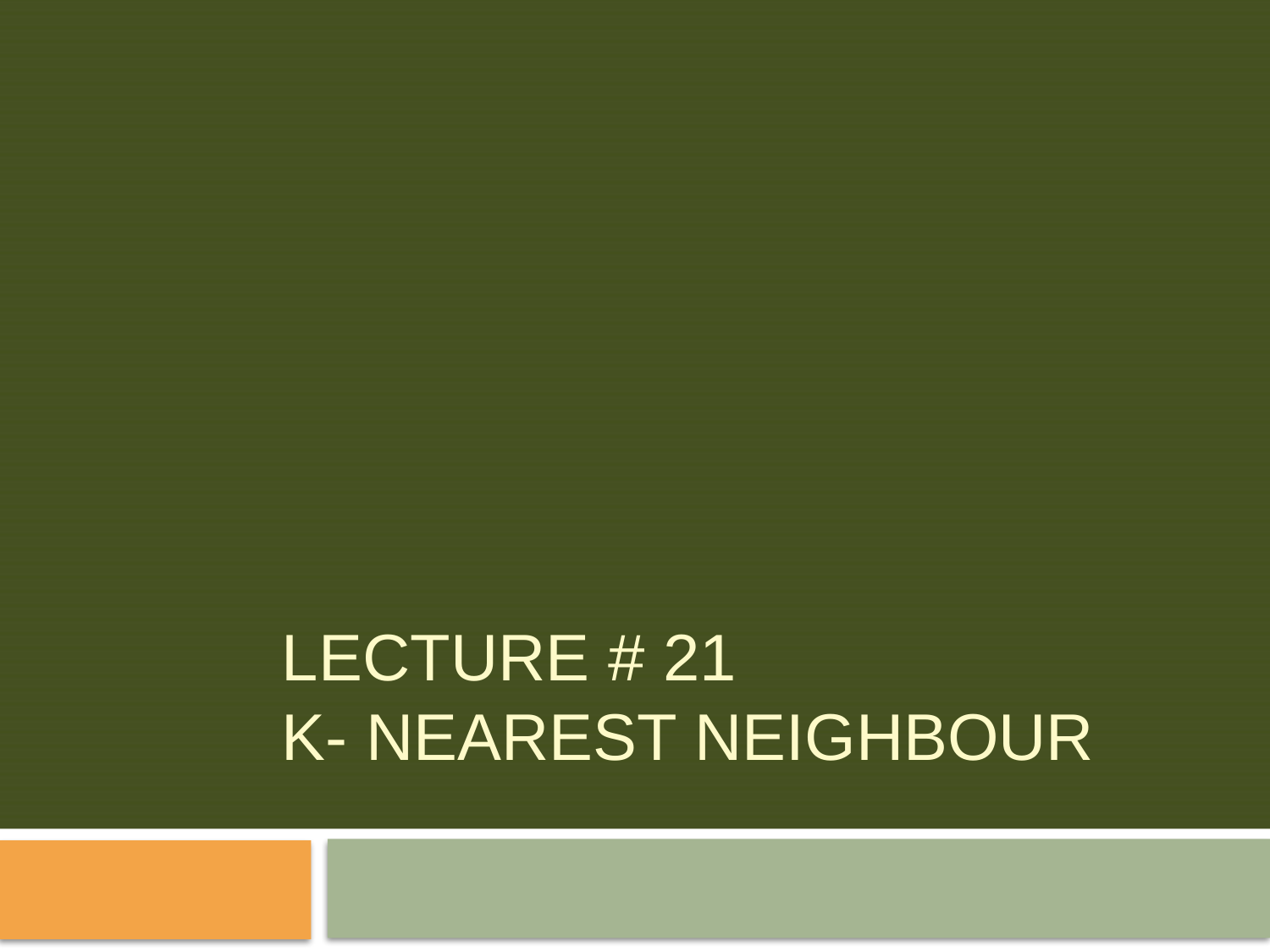

# Lecture # 21 K- Nearest Neighbour